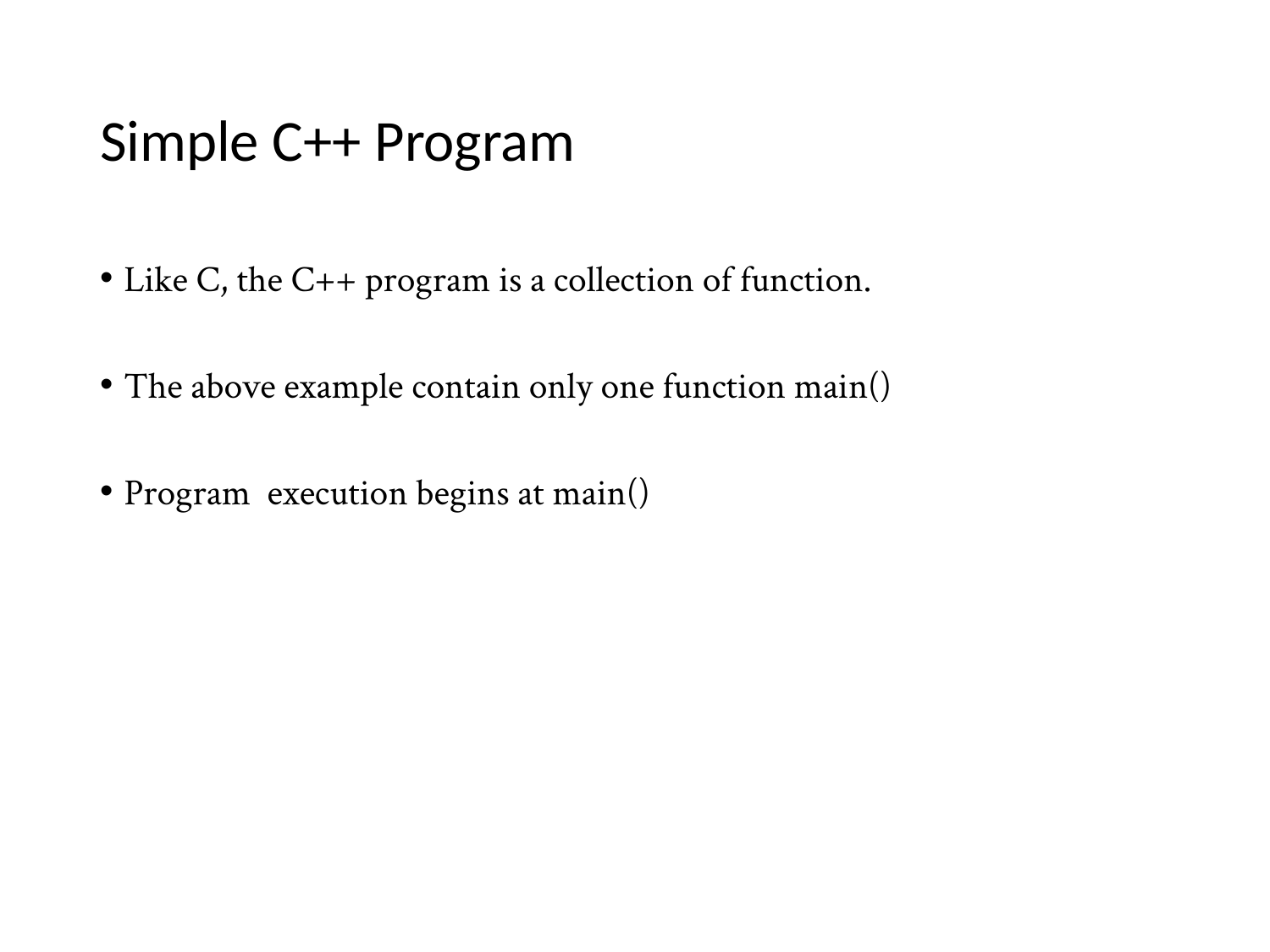

# Simple C++ Program
Like C, the C++ program is a collection of function.

The above example contain only one function main()

Program  execution begins at main()